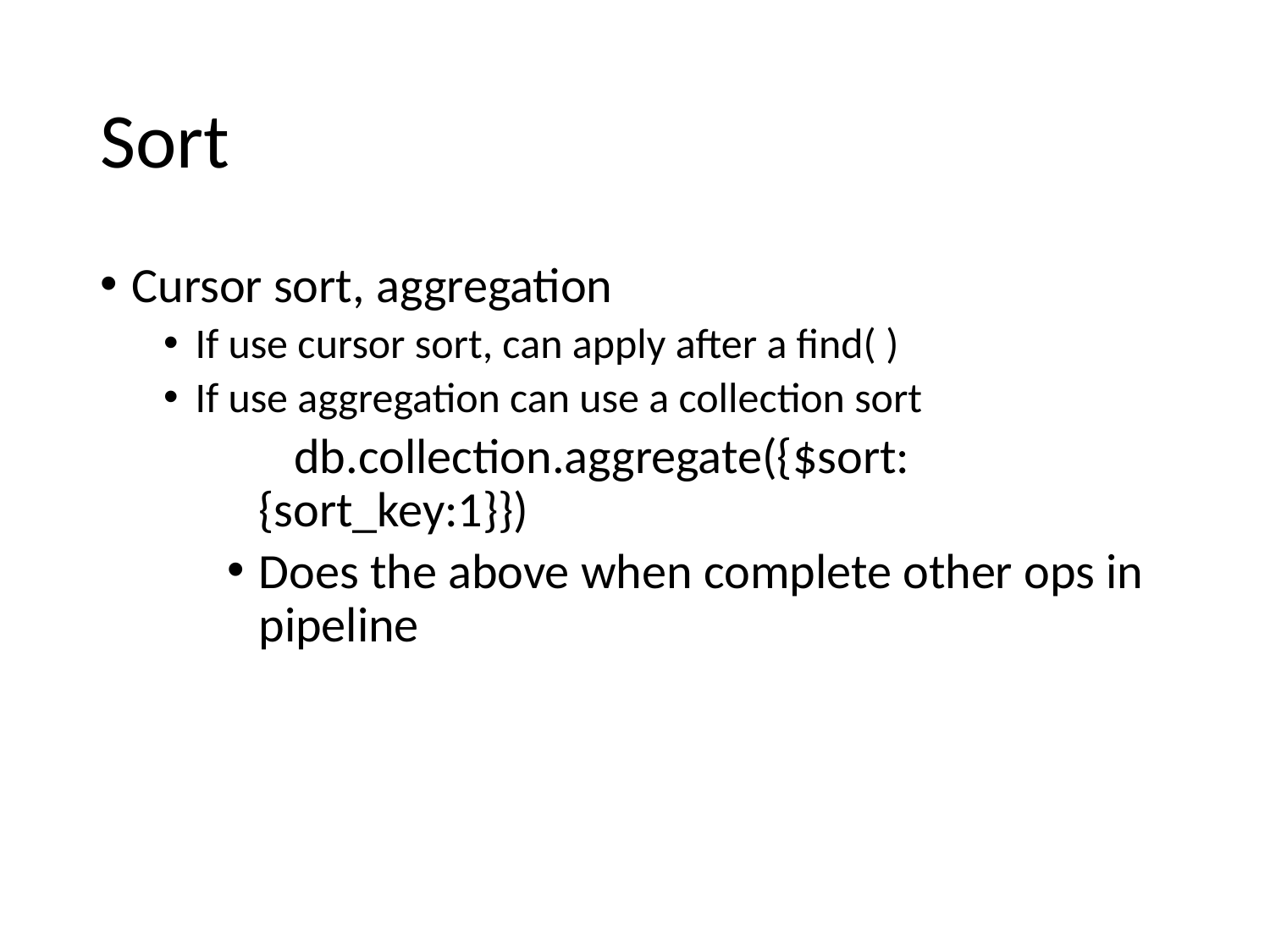

# Sort
Cursor sort, aggregation
If use cursor sort, can apply after a find( )
If use aggregation can use a collection sort
      db.collection.aggregate({$sort: {sort_key:1}})
Does the above when complete other ops in pipeline